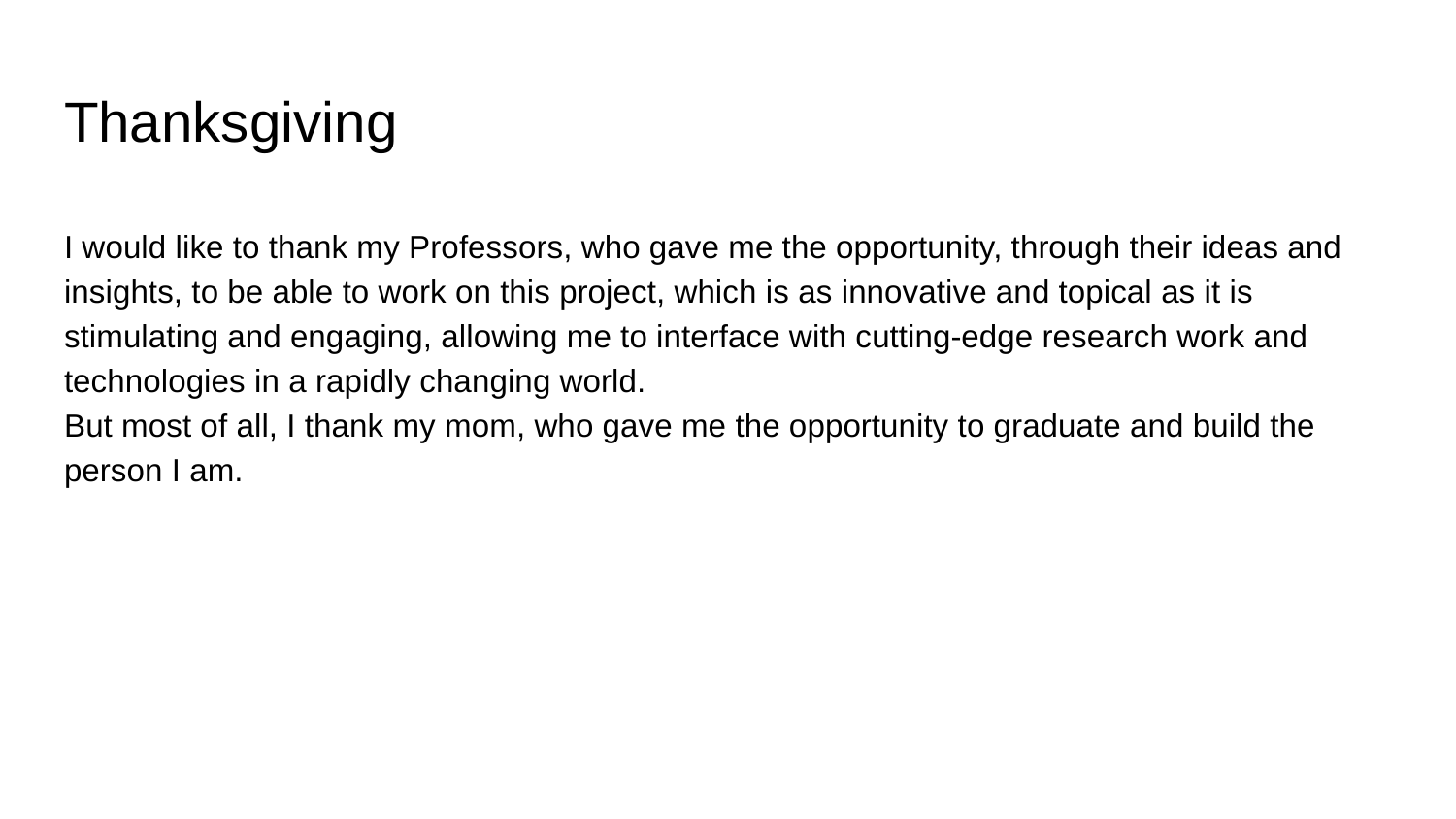

# Thanksgiving

I would like to thank my Professors, who gave me the opportunity, through their ideas and insights, to be able to work on this project, which is as innovative and topical as it is stimulating and engaging, allowing me to interface with cutting-edge research work and technologies in a rapidly changing world.
But most of all, I thank my mom, who gave me the opportunity to graduate and build the person I am.